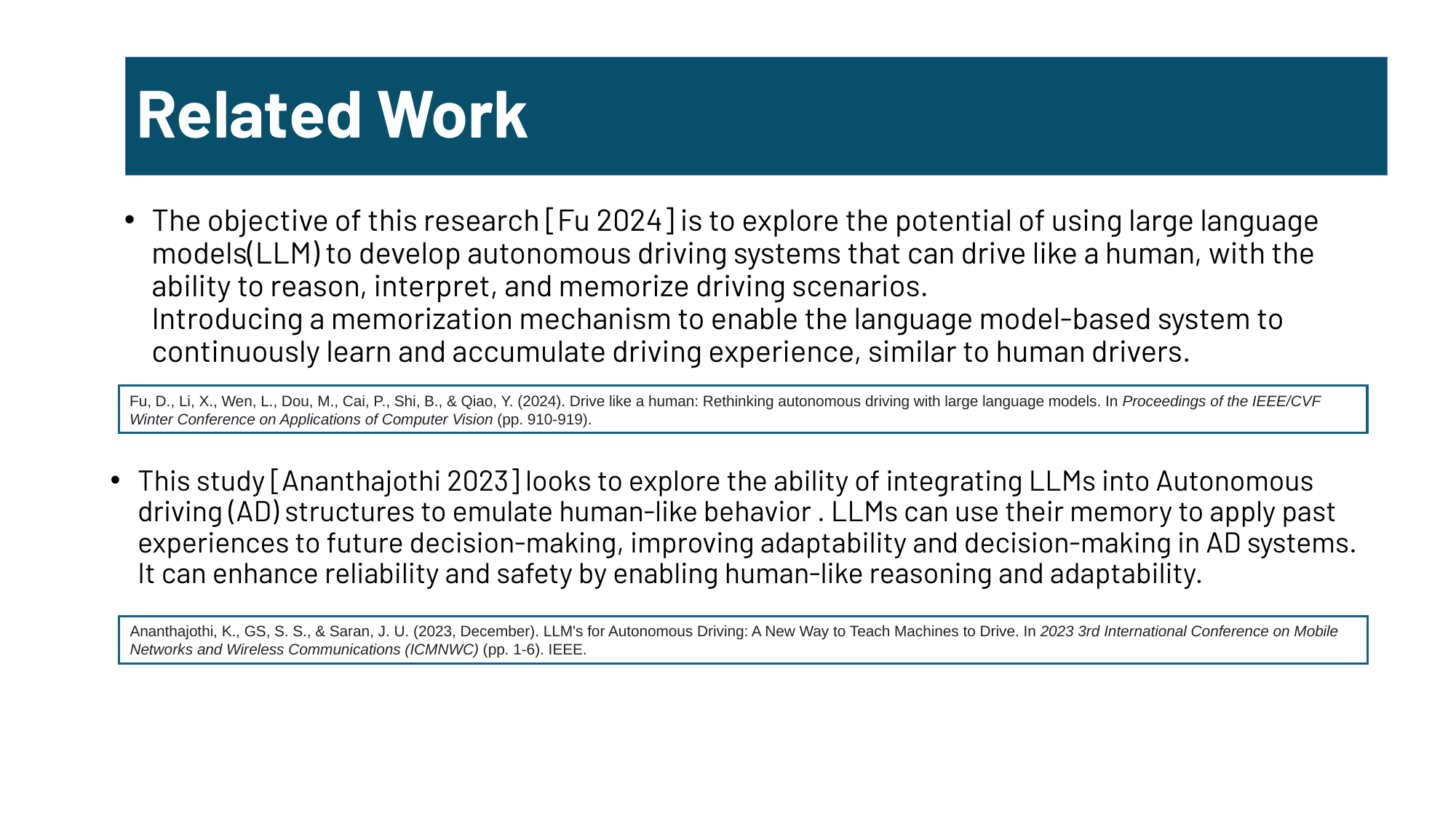

# Related Work
The objective of this research [Fu 2024] is to explore the potential of using large language models(LLM) to develop autonomous driving systems that can drive like a human, with the ability to reason, interpret, and memorize driving scenarios.
Introducing a memorization mechanism to enable the language model-based system to continuously learn and accumulate driving experience, similar to human drivers.

Fu, D., Li, X., Wen, L., Dou, M., Cai, P., Shi, B., & Qiao, Y. (2024). Drive like a human: Rethinking autonomous driving with large language models. In Proceedings of the IEEE/CVF Winter Conference on Applications of Computer Vision (pp. 910-919).
This study [Ananthajothi 2023] looks to explore the ability of integrating LLMs into Autonomous driving (AD) structures to emulate human-like behavior . LLMs can use their memory to apply past experiences to future decision-making, improving adaptability and decision-making in AD systems. It can enhance reliability and safety by enabling human-like reasoning and adaptability.

Ananthajothi, K., GS, S. S., & Saran, J. U. (2023, December). LLM's for Autonomous Driving: A New Way to Teach Machines to Drive. In 2023 3rd International Conference on Mobile Networks and Wireless Communications (ICMNWC) (pp. 1-6). IEEE.